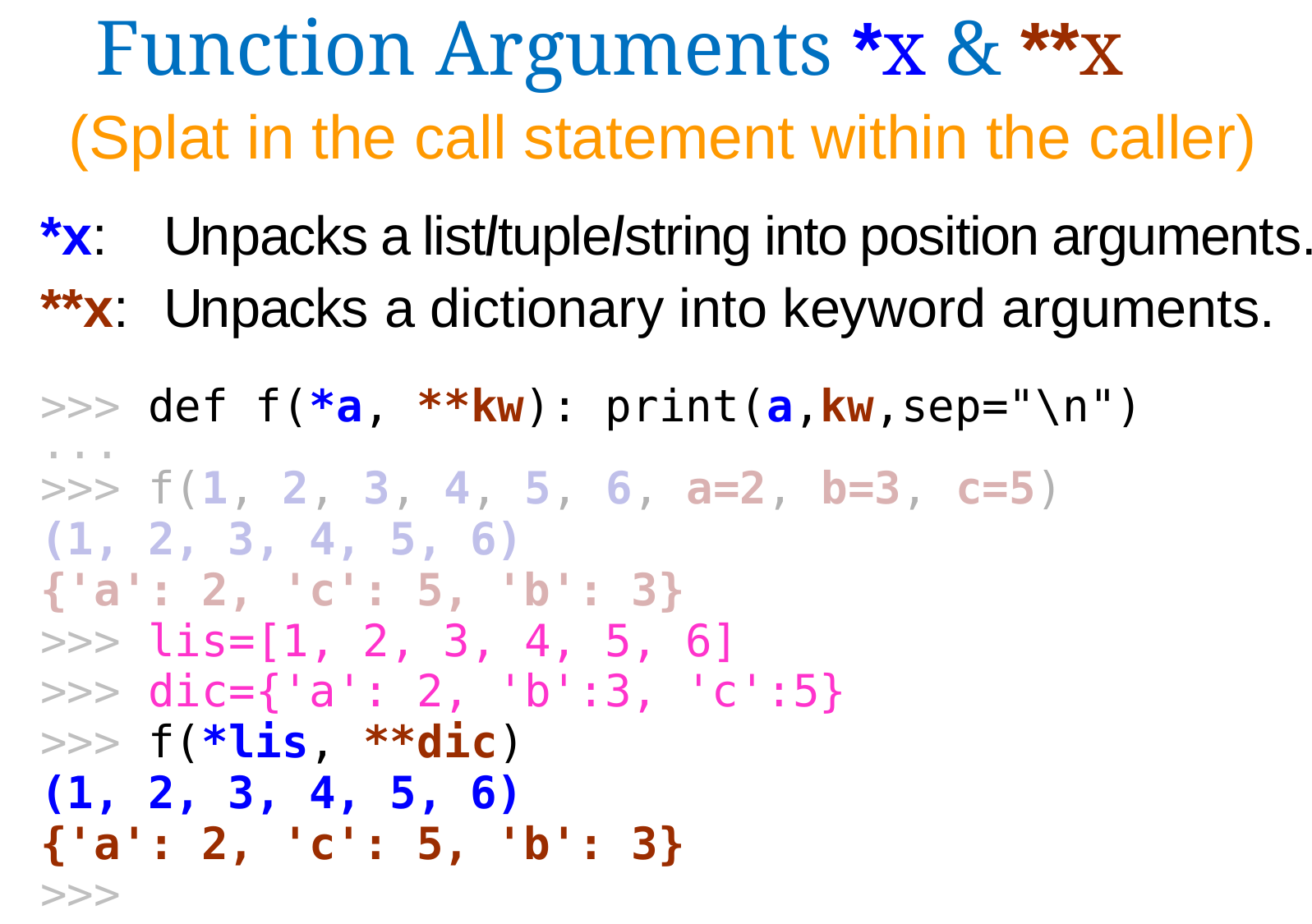

Function Arguments *x & **x
  (Splat in the call statement within the caller)

*x:	Unpacks a list/tuple/string into position arguments.
**x:	Unpacks a dictionary into keyword arguments.

>>> def f(*a, **kw): print(a,kw,sep="\n")
...
>>> f(1, 2, 3, 4, 5, 6, a=2, b=3, c=5)
(1, 2, 3, 4, 5, 6)
{'a': 2, 'c': 5, 'b': 3}
>>> lis=[1, 2, 3, 4, 5, 6]
>>> dic={'a': 2, 'b':3, 'c':5}
>>> f(*lis, **dic)
(1, 2, 3, 4, 5, 6)
{'a': 2, 'c': 5, 'b': 3}
>>>